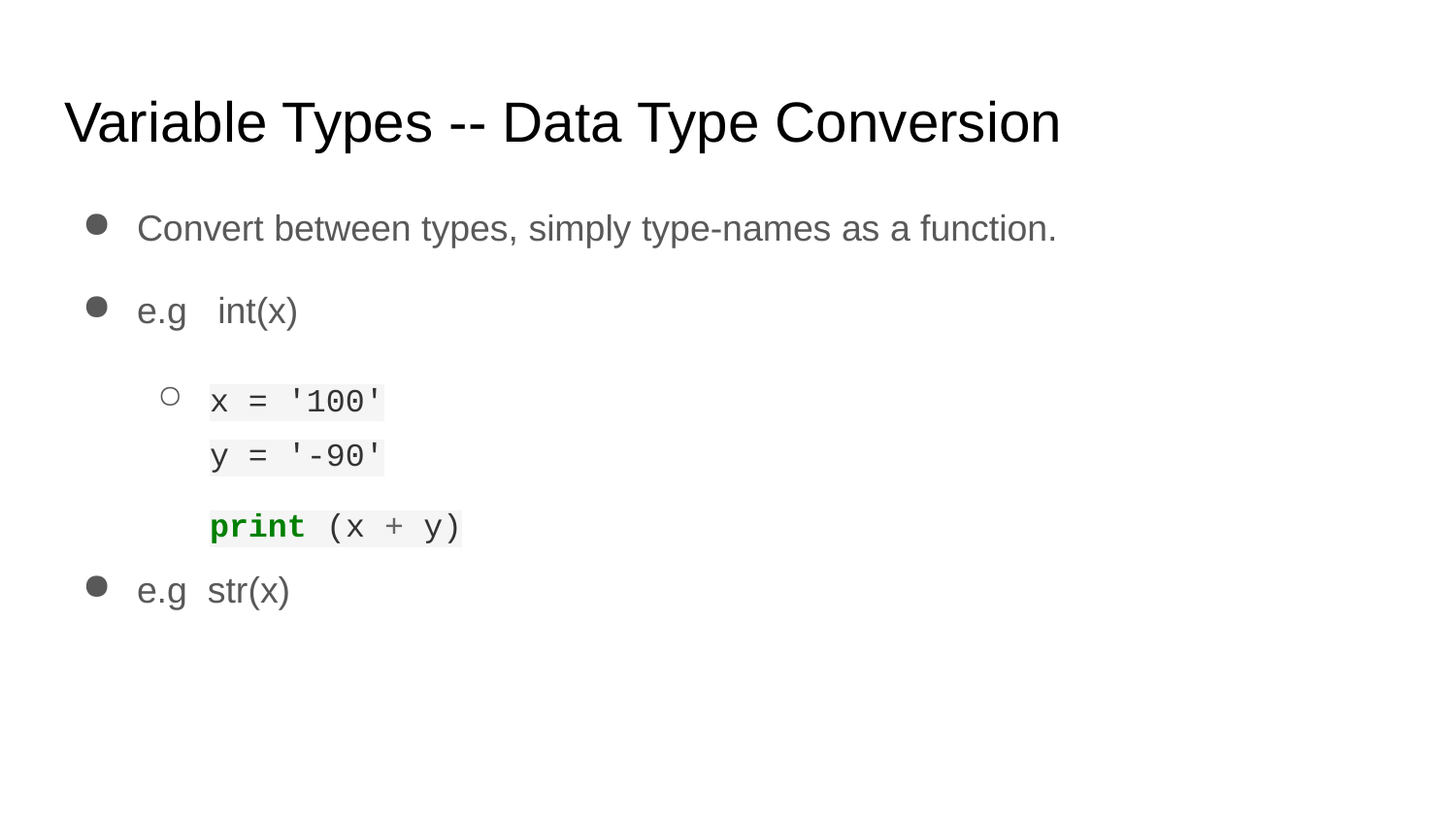

# Variable Types -- Data Type Conversion
Convert between types, simply type-names as a function.
e.g   int(x)
x = '100'
y = '-90'
print (x + y)
e.g  str(x)